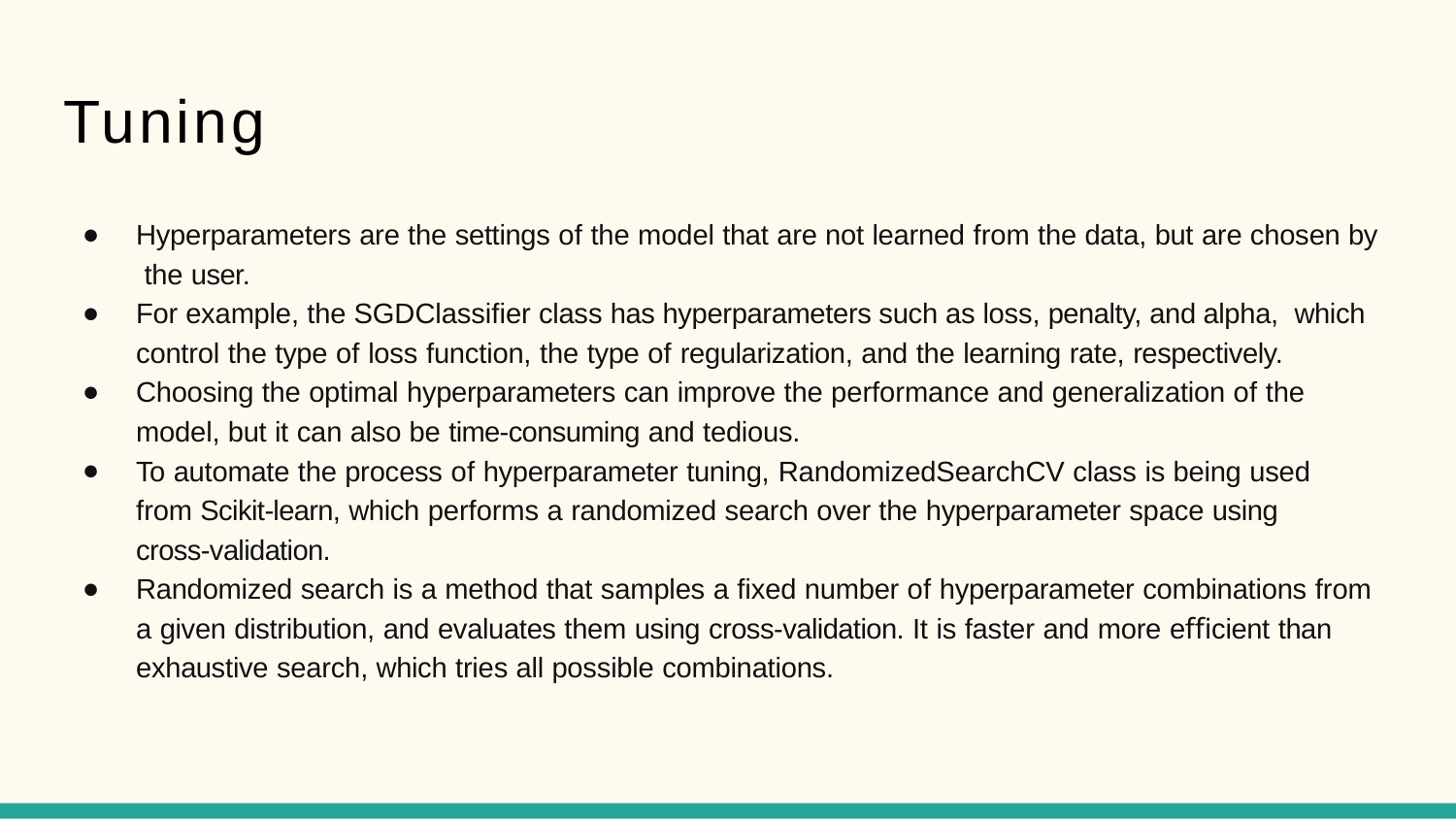

# Tuning
Hyperparameters are the settings of the model that are not learned from the data, but are chosen by  the user.
For example, the SGDClassifier class has hyperparameters such as loss, penalty, and alpha,  which control the type of loss function, the type of regularization, and the learning rate, respectively.
Choosing the optimal hyperparameters can improve the performance and generalization of the  model, but it can also be time-consuming and tedious.
To automate the process of hyperparameter tuning, RandomizedSearchCV class is being used  from Scikit-learn, which performs a randomized search over the hyperparameter space using  cross-validation.
Randomized search is a method that samples a ﬁxed number of hyperparameter combinations from  a given distribution, and evaluates them using cross-validation. It is faster and more eﬃcient than  exhaustive search, which tries all possible combinations.